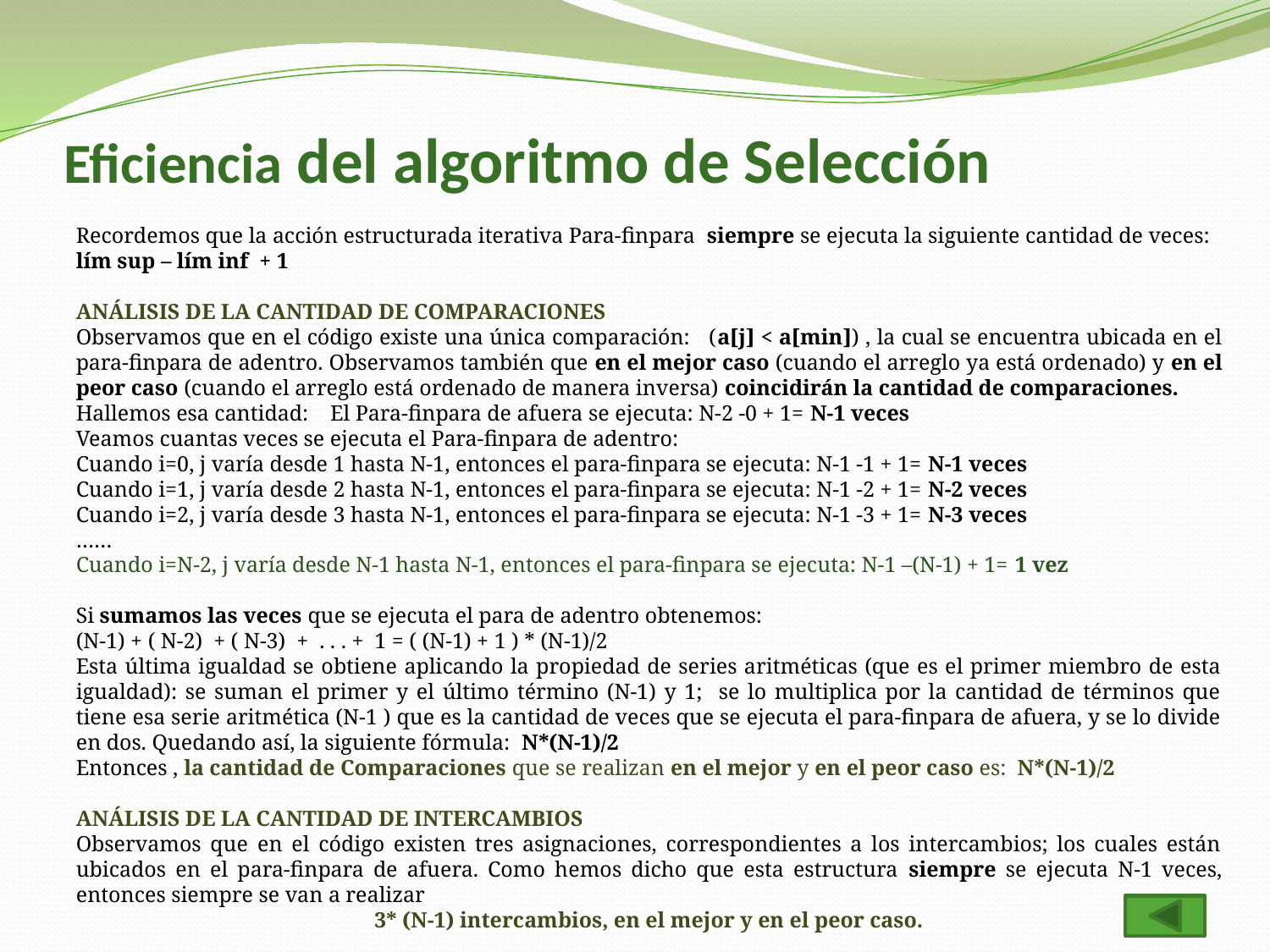

# Eficiencia del algoritmo de Selección
Recordemos que la acción estructurada iterativa Para-finpara  siempre se ejecuta la siguiente cantidad de veces:  lím sup – lím inf  + 1

ANÁLISIS DE LA CANTIDAD DE COMPARACIONES
Observamos que en el código existe una única comparación:   (a[j] < a[min]) , la cual se encuentra ubicada en el para-finpara de adentro. Observamos también que en el mejor caso (cuando el arreglo ya está ordenado) y en el peor caso (cuando el arreglo está ordenado de manera inversa) coincidirán la cantidad de comparaciones.
Hallemos esa cantidad:    El Para-finpara de afuera se ejecuta: N-2 -0 + 1= N-1 veces
Veamos cuantas veces se ejecuta el Para-finpara de adentro:
Cuando i=0, j varía desde 1 hasta N-1, entonces el para-finpara se ejecuta: N-1 -1 + 1= N-1 veces
Cuando i=1, j varía desde 2 hasta N-1, entonces el para-finpara se ejecuta: N-1 -2 + 1= N-2 veces
Cuando i=2, j varía desde 3 hasta N-1, entonces el para-finpara se ejecuta: N-1 -3 + 1= N-3 veces
……
Cuando i=N-2, j varía desde N-1 hasta N-1, entonces el para-finpara se ejecuta: N-1 –(N-1) + 1= 1 vez

Si sumamos las veces que se ejecuta el para de adentro obtenemos:
(N-1) + ( N-2)  + ( N-3)  +  . . . +  1 = ( (N-1) + 1 ) * (N-1)/2
Esta última igualdad se obtiene aplicando la propiedad de series aritméticas (que es el primer miembro de esta igualdad): se suman el primer y el último término (N-1) y 1;  se lo multiplica por la cantidad de términos que tiene esa serie aritmética (N-1 ) que es la cantidad de veces que se ejecuta el para-finpara de afuera, y se lo divide en dos. Quedando así, la siguiente fórmula:  N*(N-1)/2
Entonces , la cantidad de Comparaciones que se realizan en el mejor y en el peor caso es:  N*(N-1)/2

ANÁLISIS DE LA CANTIDAD DE INTERCAMBIOS
Observamos que en el código existen tres asignaciones, correspondientes a los intercambios; los cuales están ubicados en el para-finpara de afuera. Como hemos dicho que esta estructura siempre se ejecuta N-1 veces, entonces siempre se van a realizar
3* (N-1) intercambios, en el mejor y en el peor caso.